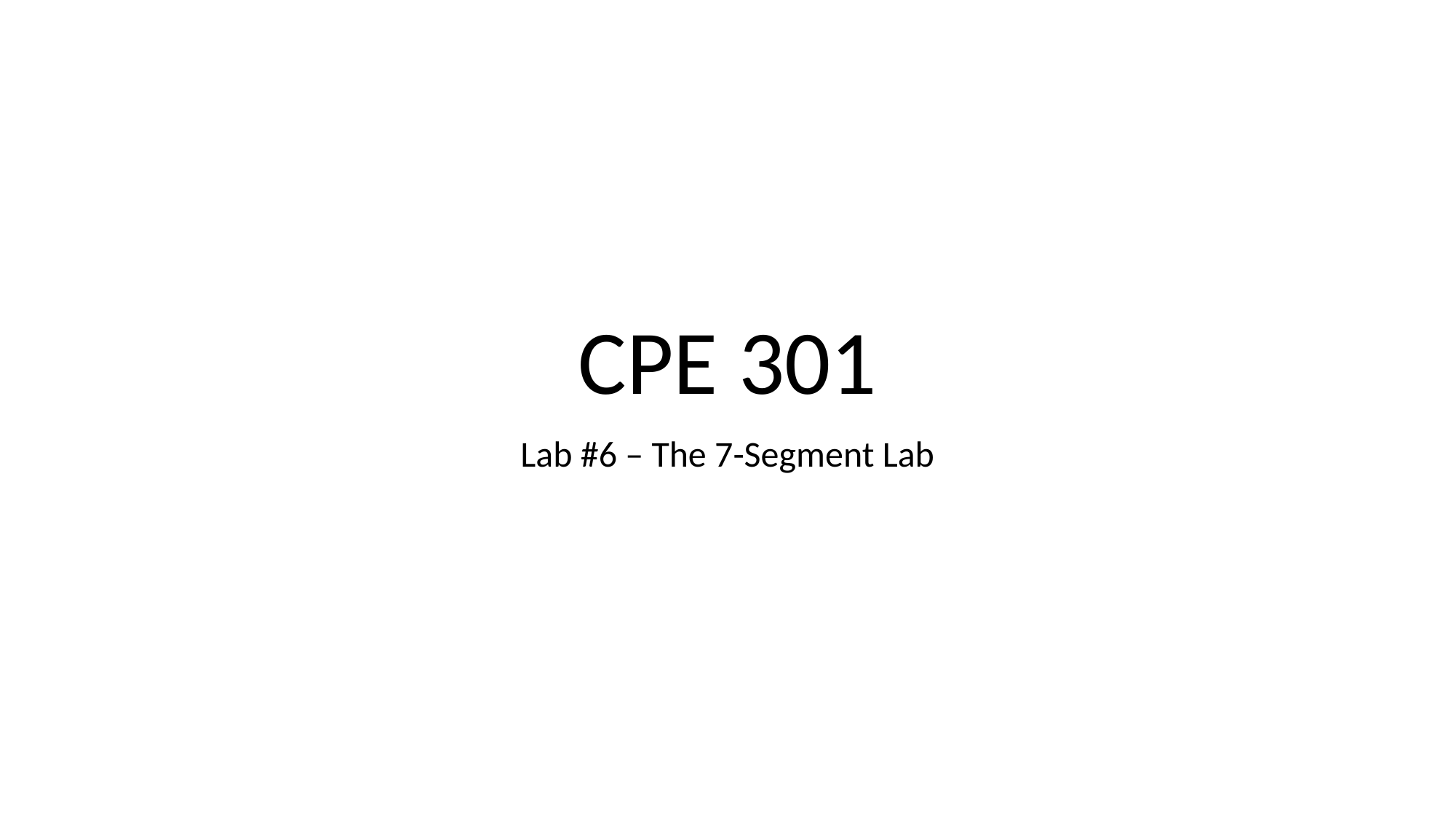

# CPE 301
Lab #6 – The 7-Segment Lab